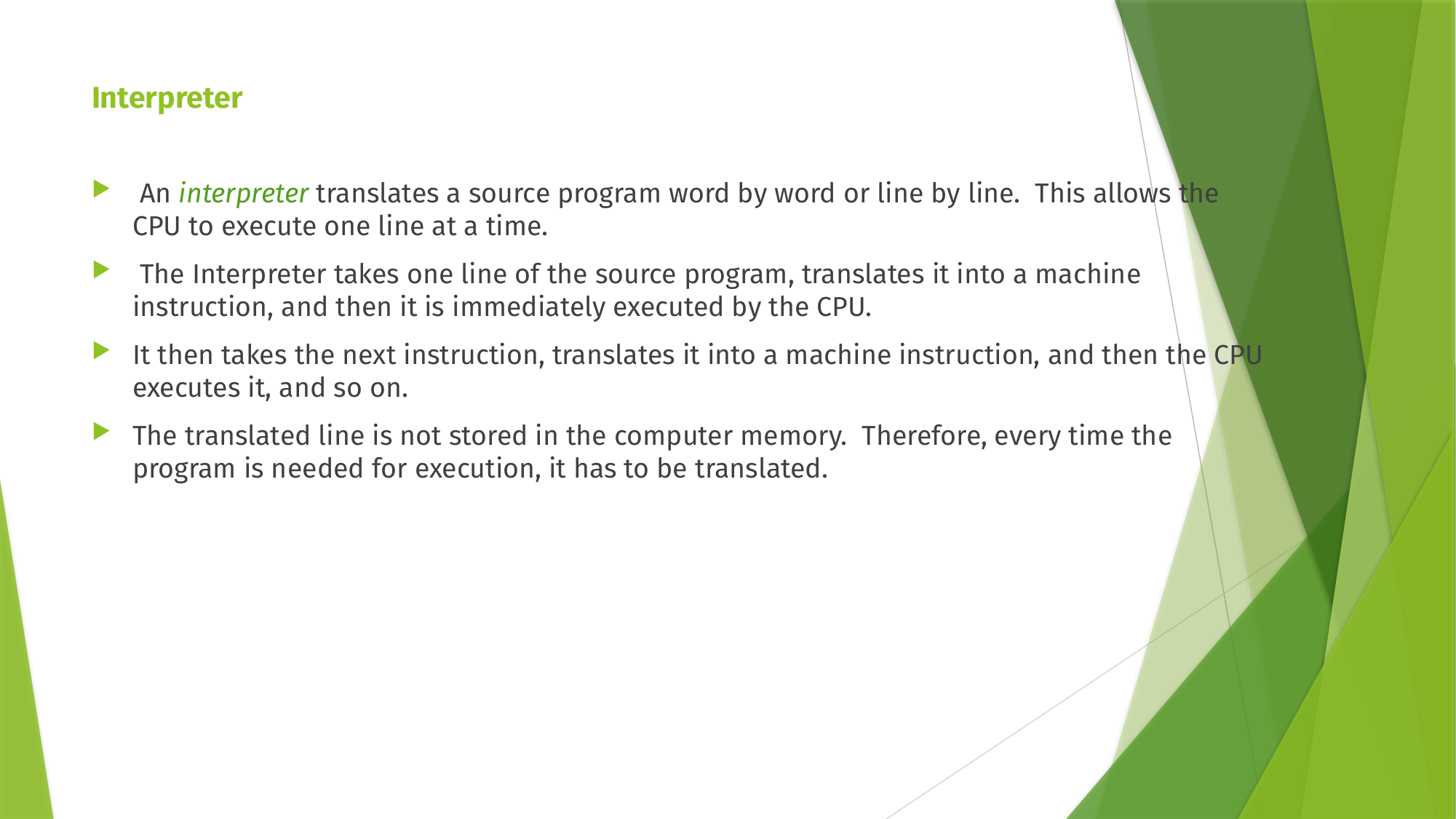

# Interpreter
 An interpreter translates a source program word by word or line by line.  This allows the CPU to execute one line at a time.
 The Interpreter takes one line of the source program, translates it into a machine instruction, and then it is immediately executed by the CPU.
It then takes the next instruction, translates it into a machine instruction, and then the CPU executes it, and so on.
The translated line is not stored in the computer memory.  Therefore, every time the program is needed for execution, it has to be translated.